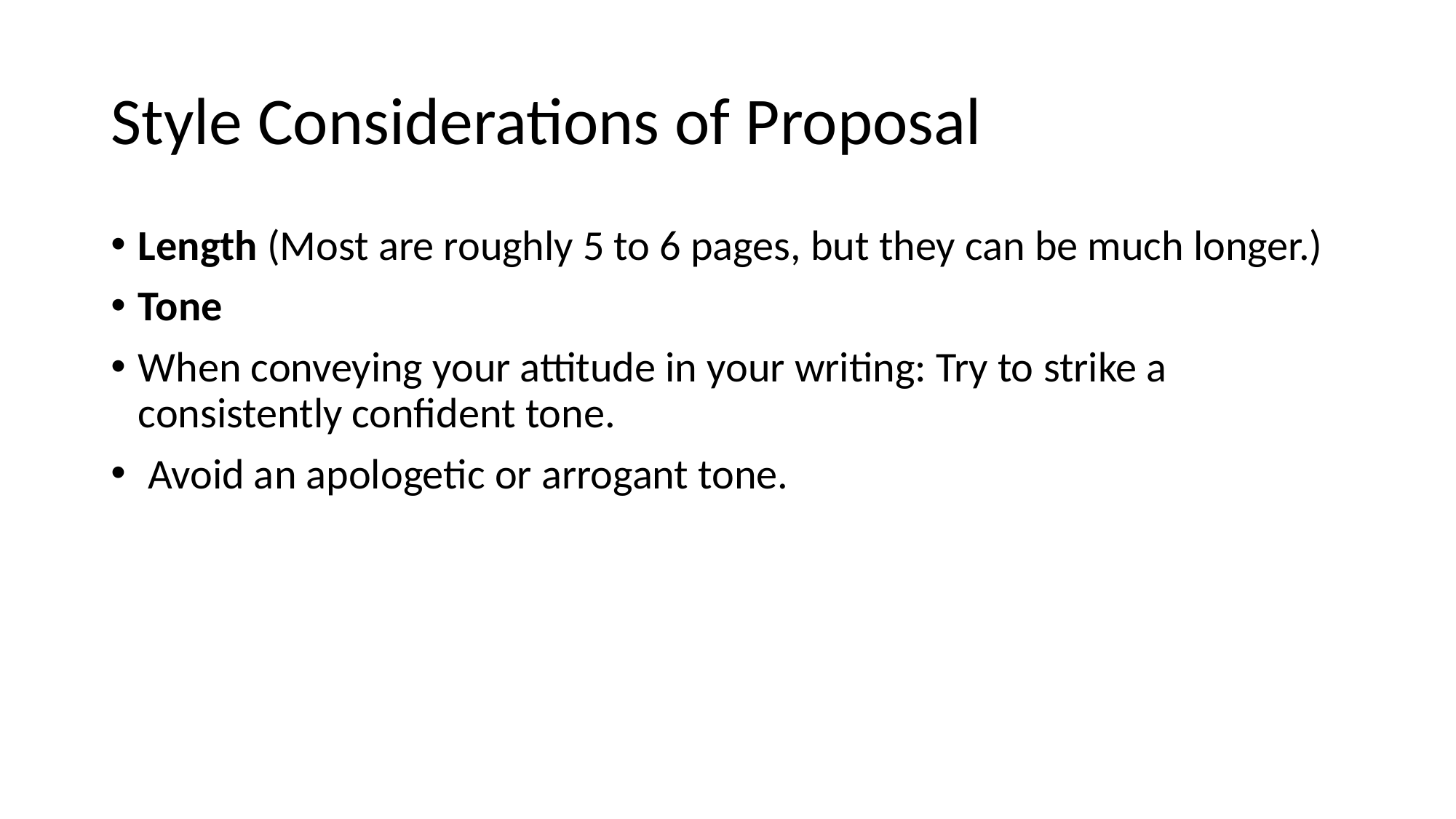

# Style Considerations of Proposal
Length (Most are roughly 5 to 6 pages, but they can be much longer.)
Tone
When conveying your attitude in your writing: Try to strike a consistently confident tone.
 Avoid an apologetic or arrogant tone.